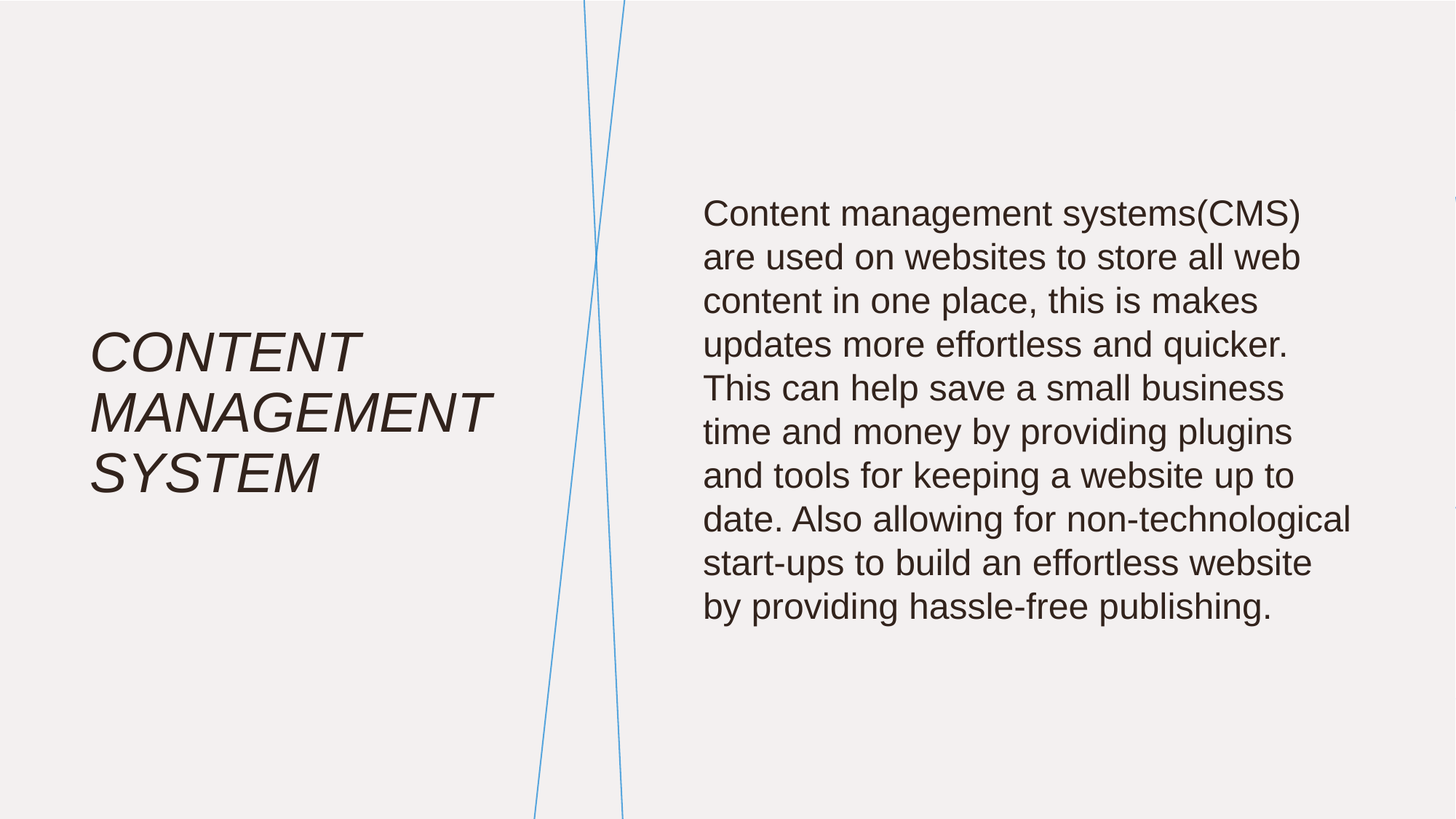

Content management systems(CMS) are used on websites to store all web content in one place, this is makes updates more effortless and quicker. This can help save a small business time and money by providing plugins and tools for keeping a website up to date. Also allowing for non-technological start-ups to build an effortless website by providing hassle-free publishing.
# Content Management system